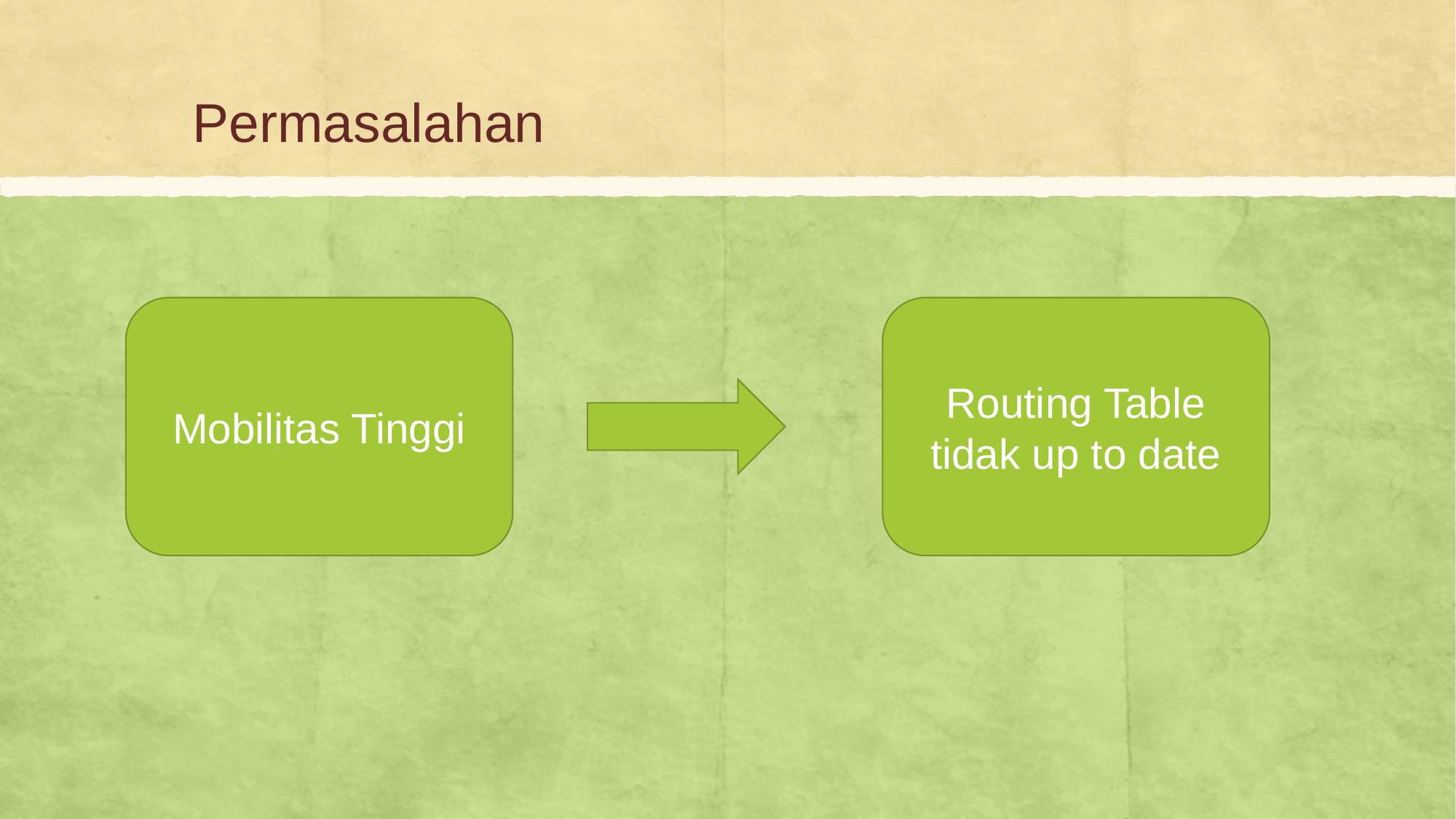

# Permasalahan
Mobilitas Tinggi
Routing Table tidak up to date